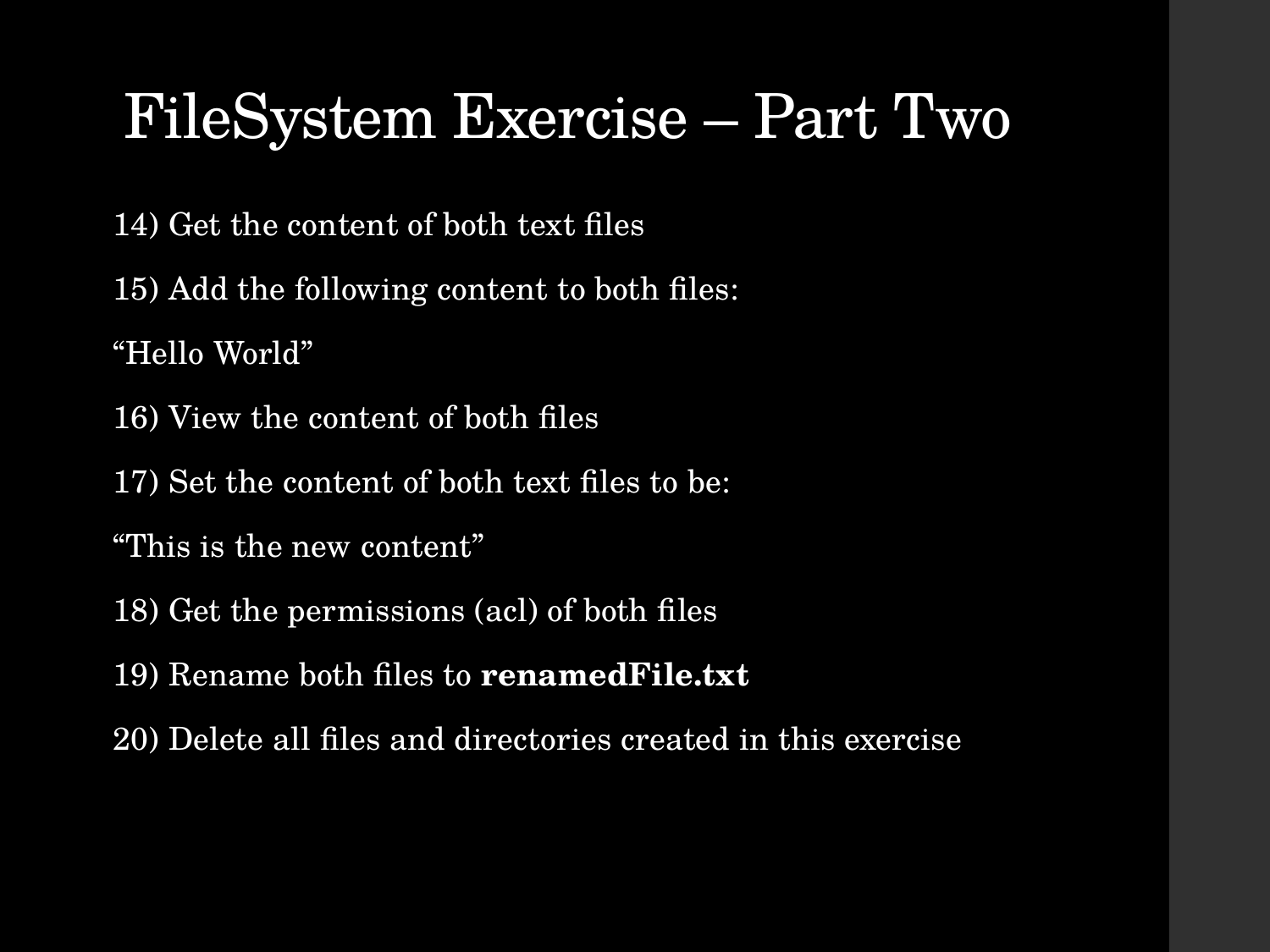

# FileSystem Exercise – Part Two
14) Get the content of both text files
15) Add the following content to both files:
“Hello World”
16) View the content of both files
17) Set the content of both text files to be:
“This is the new content”
18) Get the permissions (acl) of both files
19) Rename both files to renamedFile.txt
20) Delete all files and directories created in this exercise